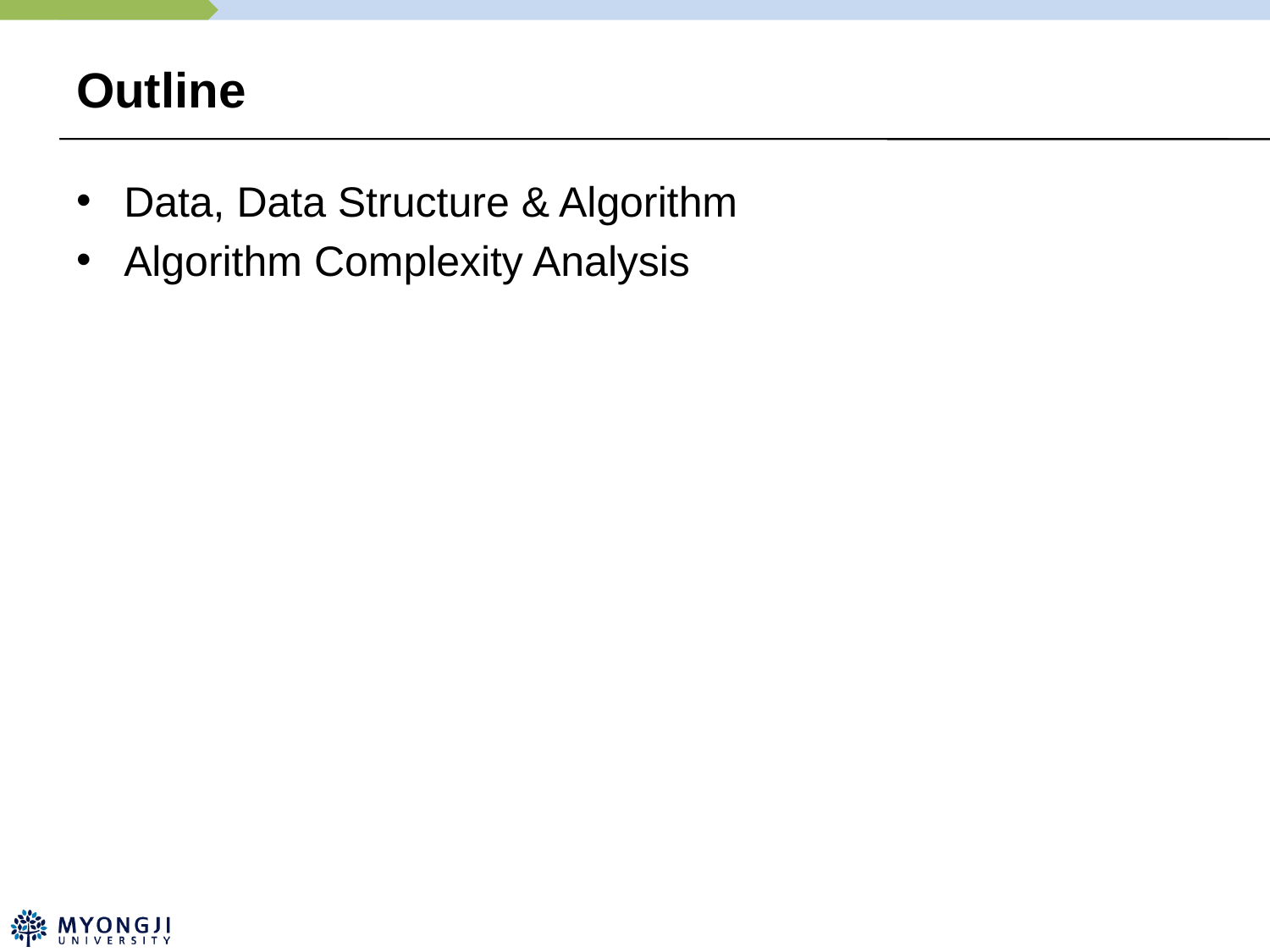

# Outline
Data, Data Structure & Algorithm
Algorithm Complexity Analysis